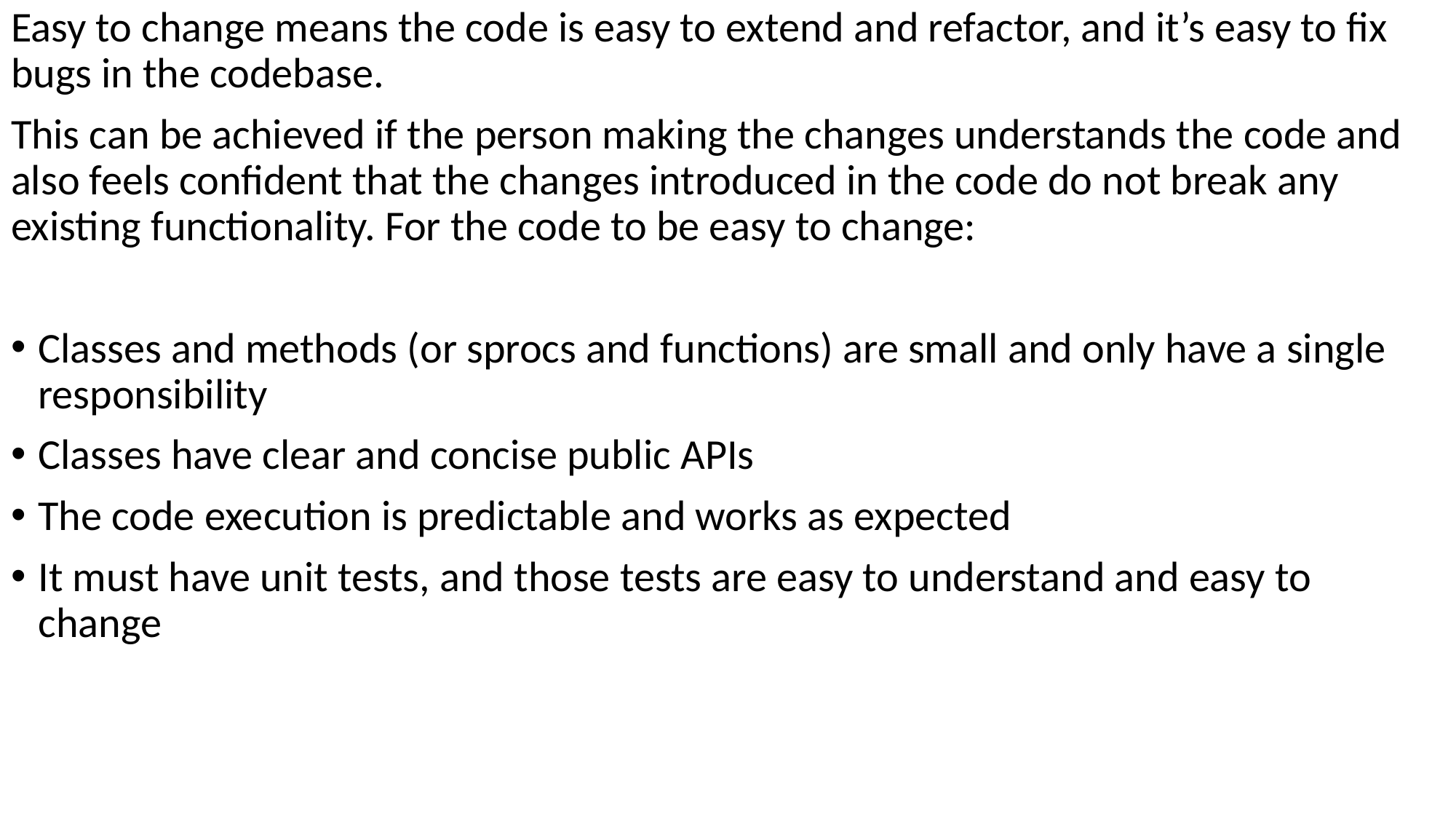

Easy to change means the code is easy to extend and refactor, and it’s easy to fix bugs in the codebase.
This can be achieved if the person making the changes understands the code and also feels confident that the changes introduced in the code do not break any existing functionality. For the code to be easy to change:

Classes and methods (or sprocs and functions) are small and only have a single responsibility
Classes have clear and concise public APIs
The code execution is predictable and works as expected
It must have unit tests, and those tests are easy to understand and easy to change